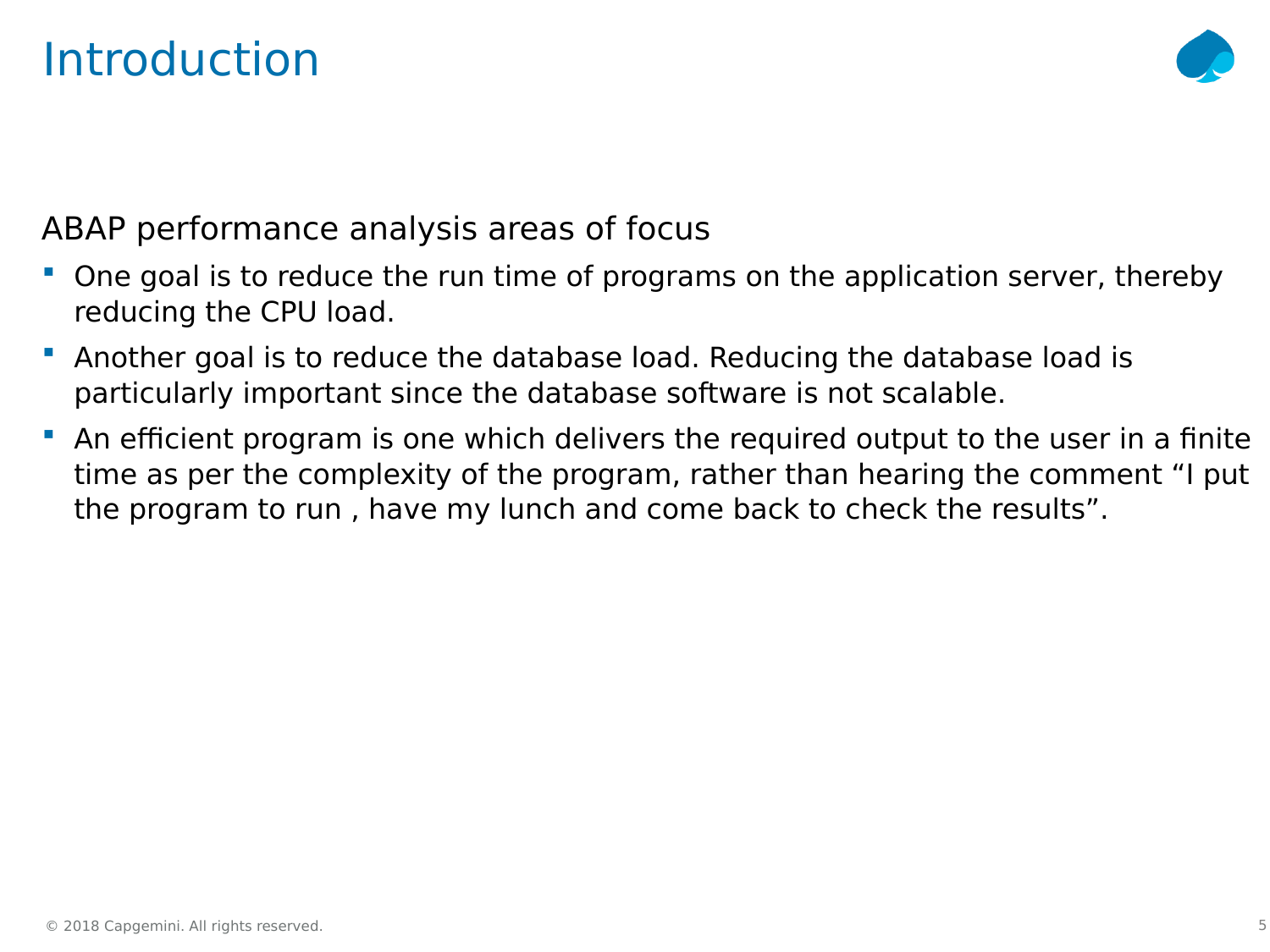

# Introduction
ABAP performance analysis areas of focus
One goal is to reduce the run time of programs on the application server, thereby reducing the CPU load.
Another goal is to reduce the database load. Reducing the database load is particularly important since the database software is not scalable.
An efficient program is one which delivers the required output to the user in a finite time as per the complexity of the program, rather than hearing the comment “I put the program to run , have my lunch and come back to check the results”.